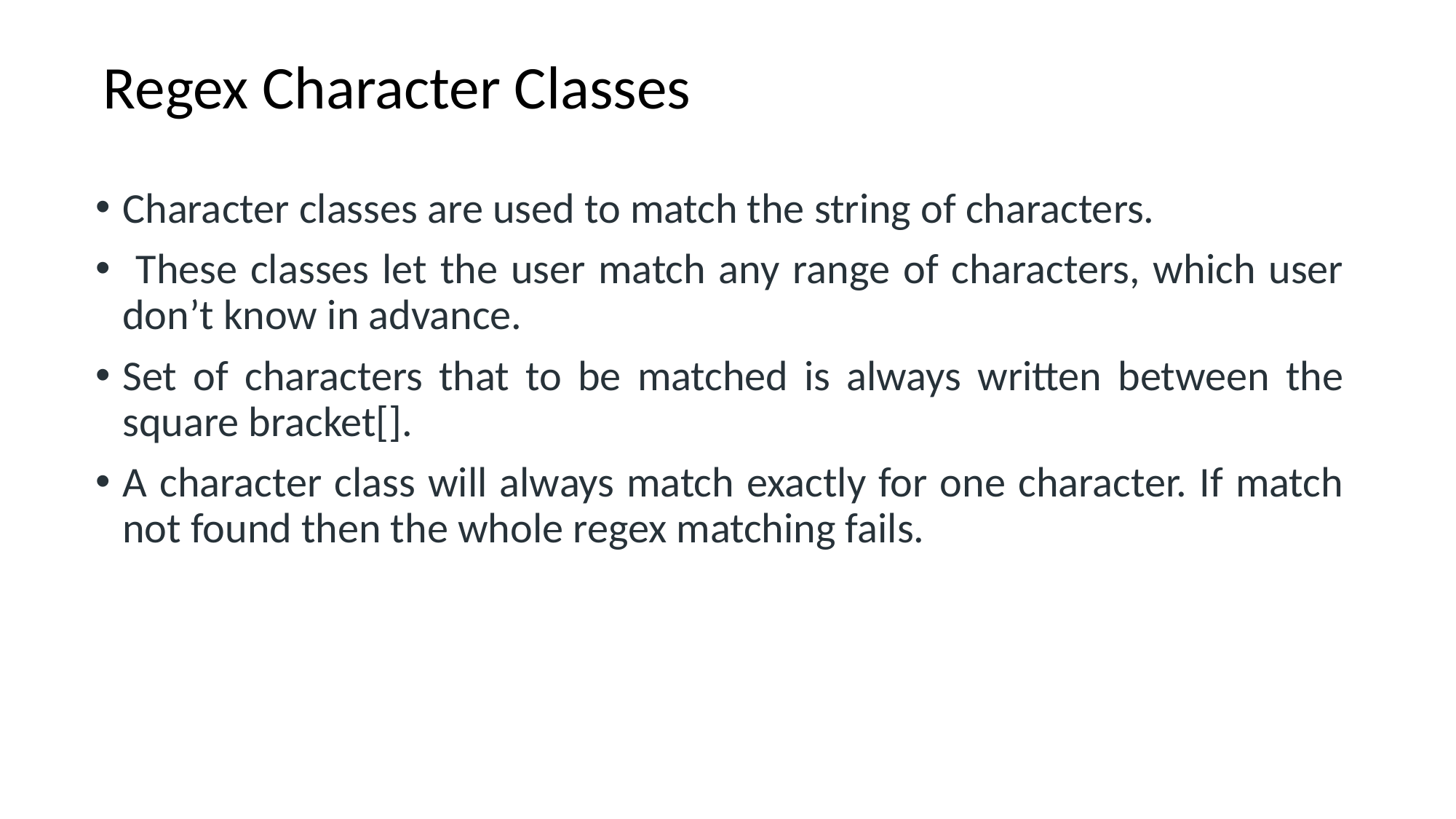

# Regex Character Classes
Character classes are used to match the string of characters.
 These classes let the user match any range of characters, which user don’t know in advance.
Set of characters that to be matched is always written between the square bracket[].
A character class will always match exactly for one character. If match not found then the whole regex matching fails.